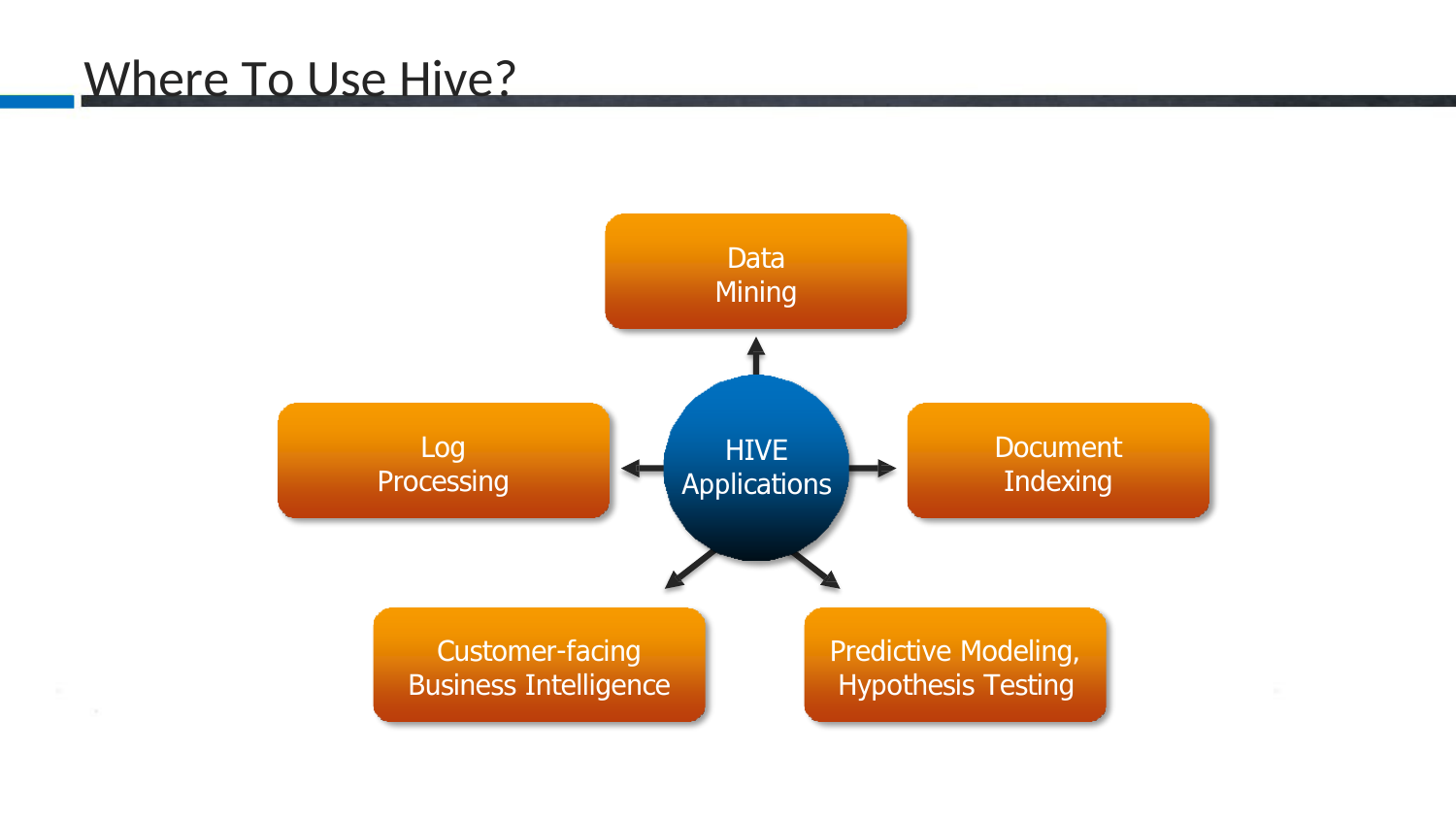

# Where To Use Hive?

Data
Mining

Log
Processing
Document
Indexing
HIVE
Applications

Customer-facing
Business Intelligence
Predictive Modeling,
Hypothesis Testing